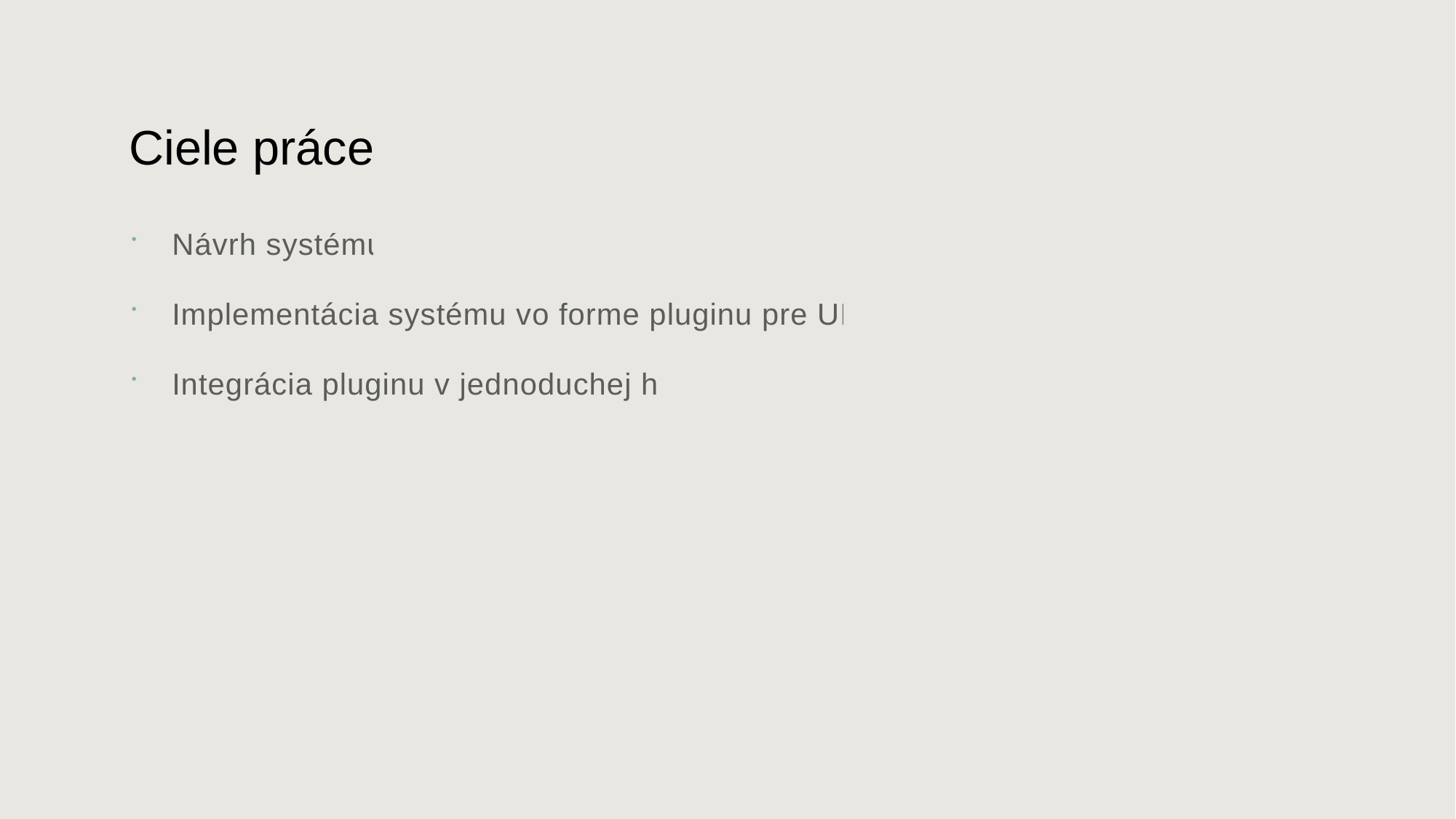

# Ciele práce
Návrh systému
Implementácia systému vo forme pluginu pre UE4
Integrácia pluginu v jednoduchej hre